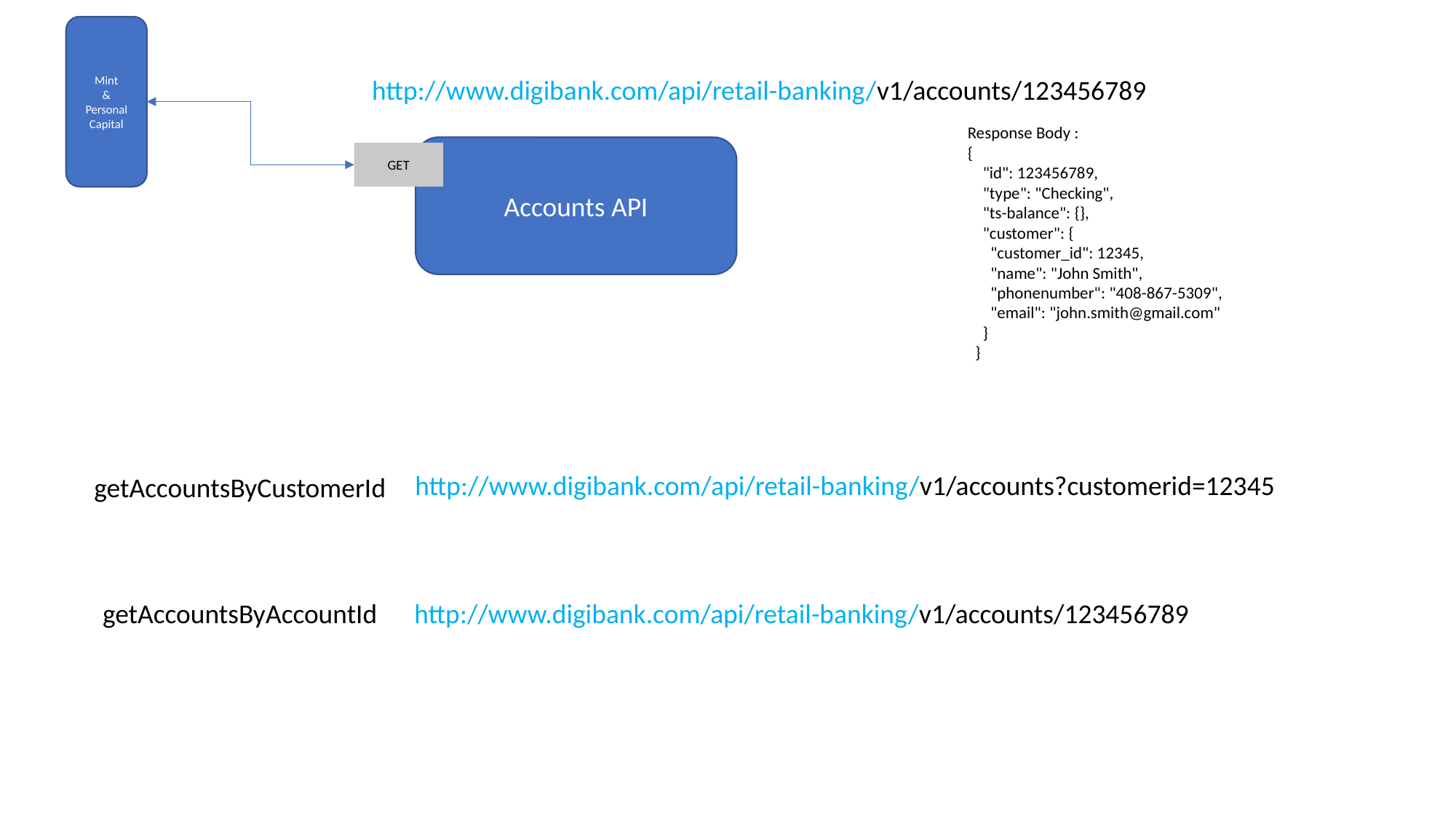

Mint
& Personal
Capital
http://www.digibank.com/api/retail-banking/v1/accounts/123456789
Response Body :
{
    "id": 123456789,
    "type": "Checking",
    "ts-balance": {},
    "customer": {
      "customer_id": 12345,
      "name": "John Smith",
      "phonenumber": "408-867-5309",
      "email": "john.smith@gmail.com"
    }
  }
Accounts API
GET
http://www.digibank.com/api/retail-banking/v1/accounts?customerid=12345
getAccountsByCustomerId
getAccountsByAccountId
http://www.digibank.com/api/retail-banking/v1/accounts/123456789